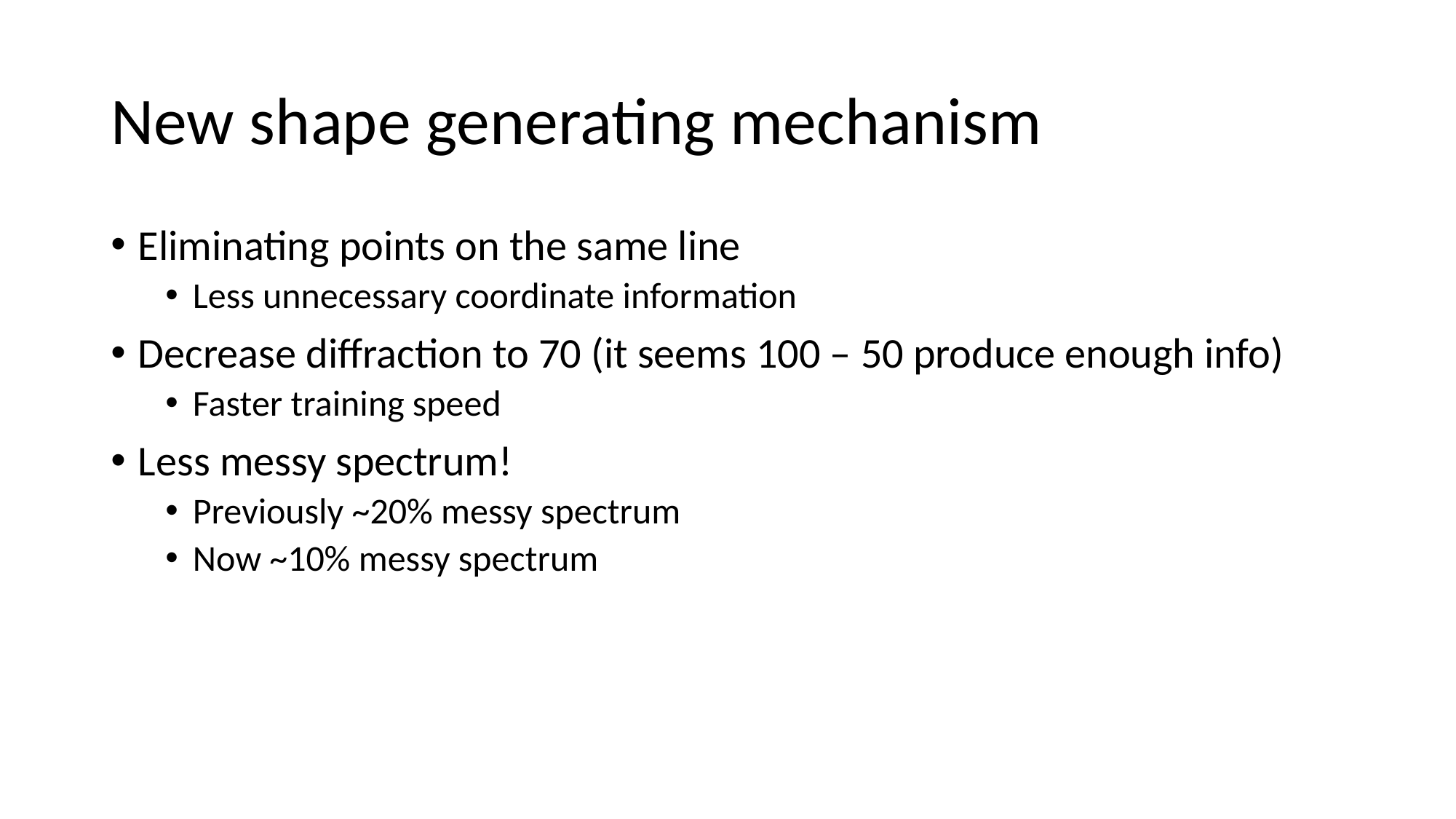

# New shape generating mechanism
Eliminating points on the same line
Less unnecessary coordinate information
Decrease diffraction to 70 (it seems 100 – 50 produce enough info)
Faster training speed
Less messy spectrum!
Previously ~20% messy spectrum
Now ~10% messy spectrum